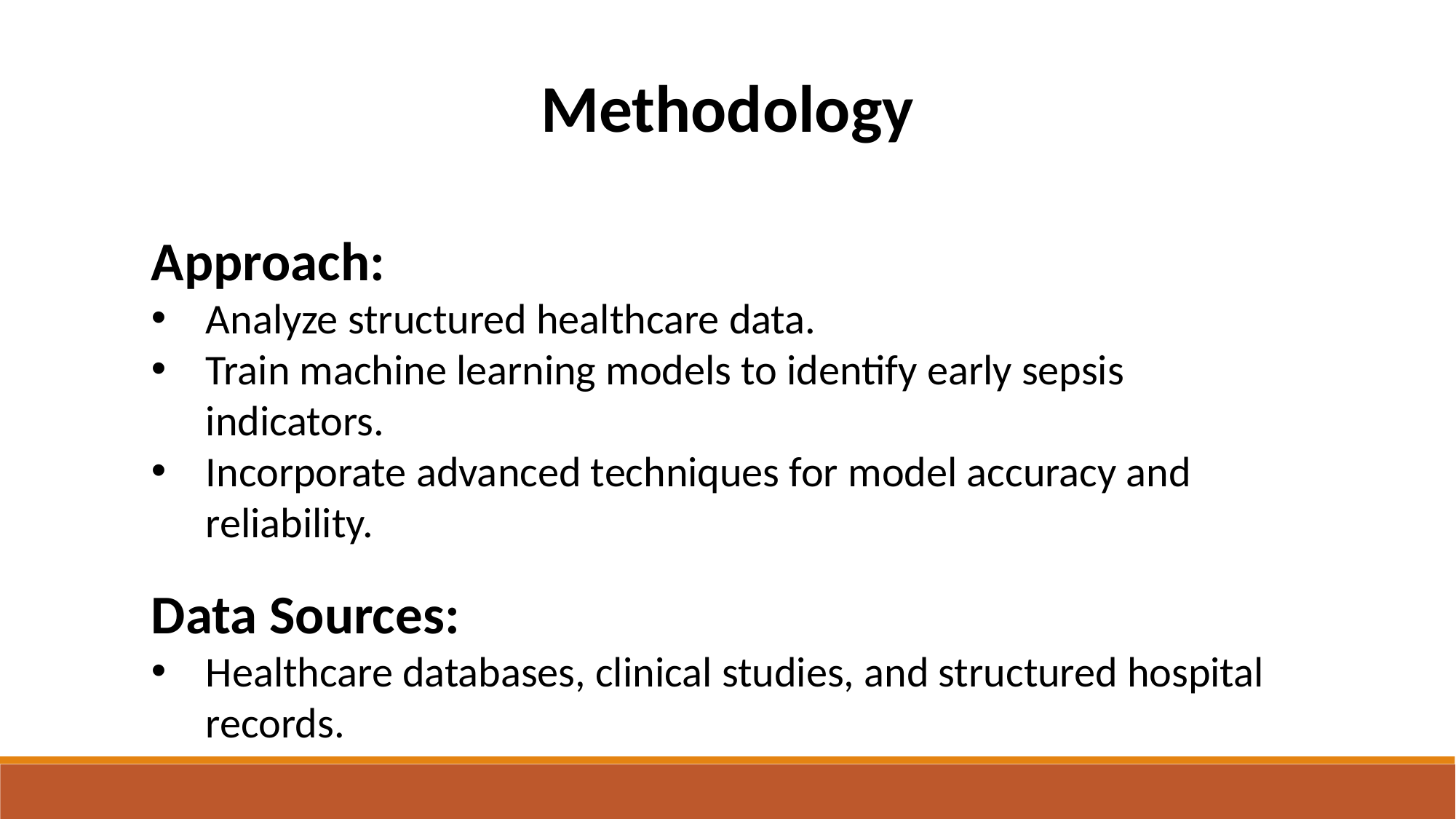

Methodology

Approach:
Analyze structured healthcare data.
Train machine learning models to identify early sepsis indicators.
Incorporate advanced techniques for model accuracy and reliability.

Data Sources:
Healthcare databases, clinical studies, and structured hospital records.